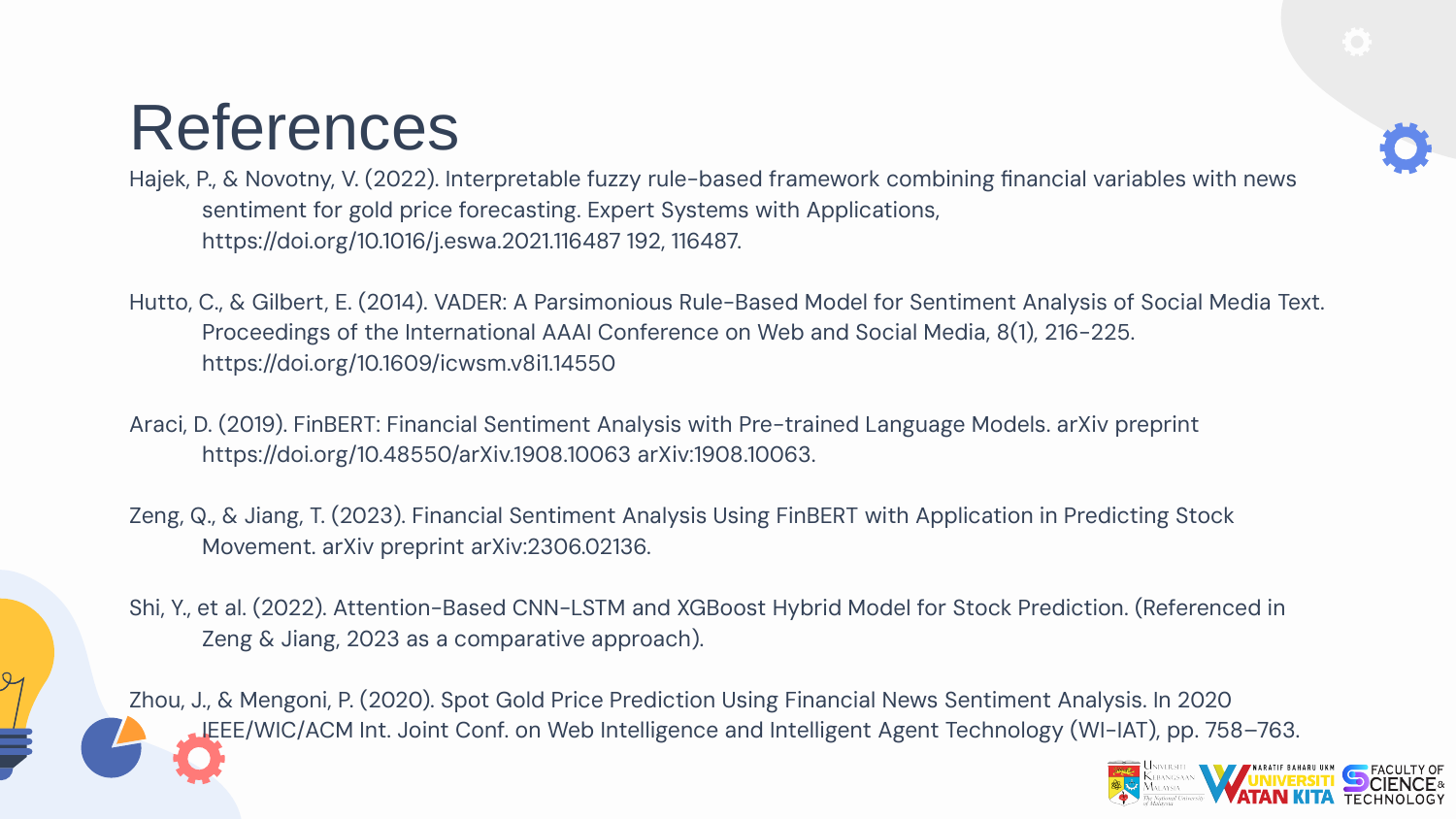

References
Hajek, P., & Novotny, V. (2022). Interpretable fuzzy rule-based framework combining financial variables with news sentiment for gold price forecasting. Expert Systems with Applications, https://doi.org/10.1016/j.eswa.2021.116487 192, 116487.

Hutto, C., & Gilbert, E. (2014). VADER: A Parsimonious Rule-Based Model for Sentiment Analysis of Social Media Text. Proceedings of the International AAAI Conference on Web and Social Media, 8(1), 216-225. https://doi.org/10.1609/icwsm.v8i1.14550

Araci, D. (2019). FinBERT: Financial Sentiment Analysis with Pre-trained Language Models. arXiv preprint https://doi.org/10.48550/arXiv.1908.10063 arXiv:1908.10063.

Zeng, Q., & Jiang, T. (2023). Financial Sentiment Analysis Using FinBERT with Application in Predicting Stock Movement. arXiv preprint arXiv:2306.02136.

Shi, Y., et al. (2022). Attention-Based CNN-LSTM and XGBoost Hybrid Model for Stock Prediction. (Referenced in Zeng & Jiang, 2023 as a comparative approach).

Zhou, J., & Mengoni, P. (2020). Spot Gold Price Prediction Using Financial News Sentiment Analysis. In 2020 IEEE/WIC/ACM Int. Joint Conf. on Web Intelligence and Intelligent Agent Technology (WI-IAT), pp. 758–763.